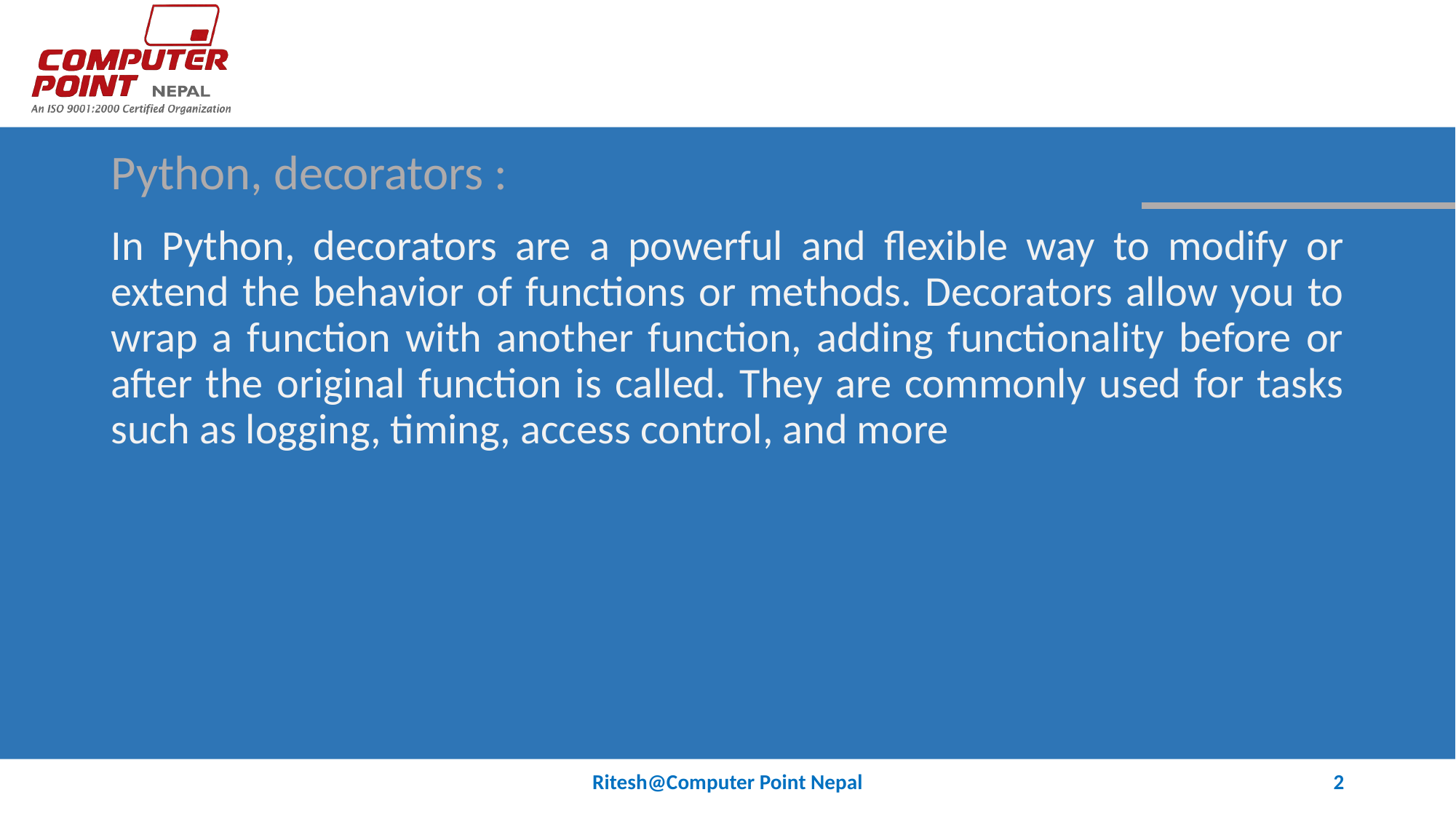

# Python, decorators :
In Python, decorators are a powerful and flexible way to modify or extend the behavior of functions or methods. Decorators allow you to wrap a function with another function, adding functionality before or after the original function is called. They are commonly used for tasks such as logging, timing, access control, and more

Ritesh@Computer Point Nepal

2